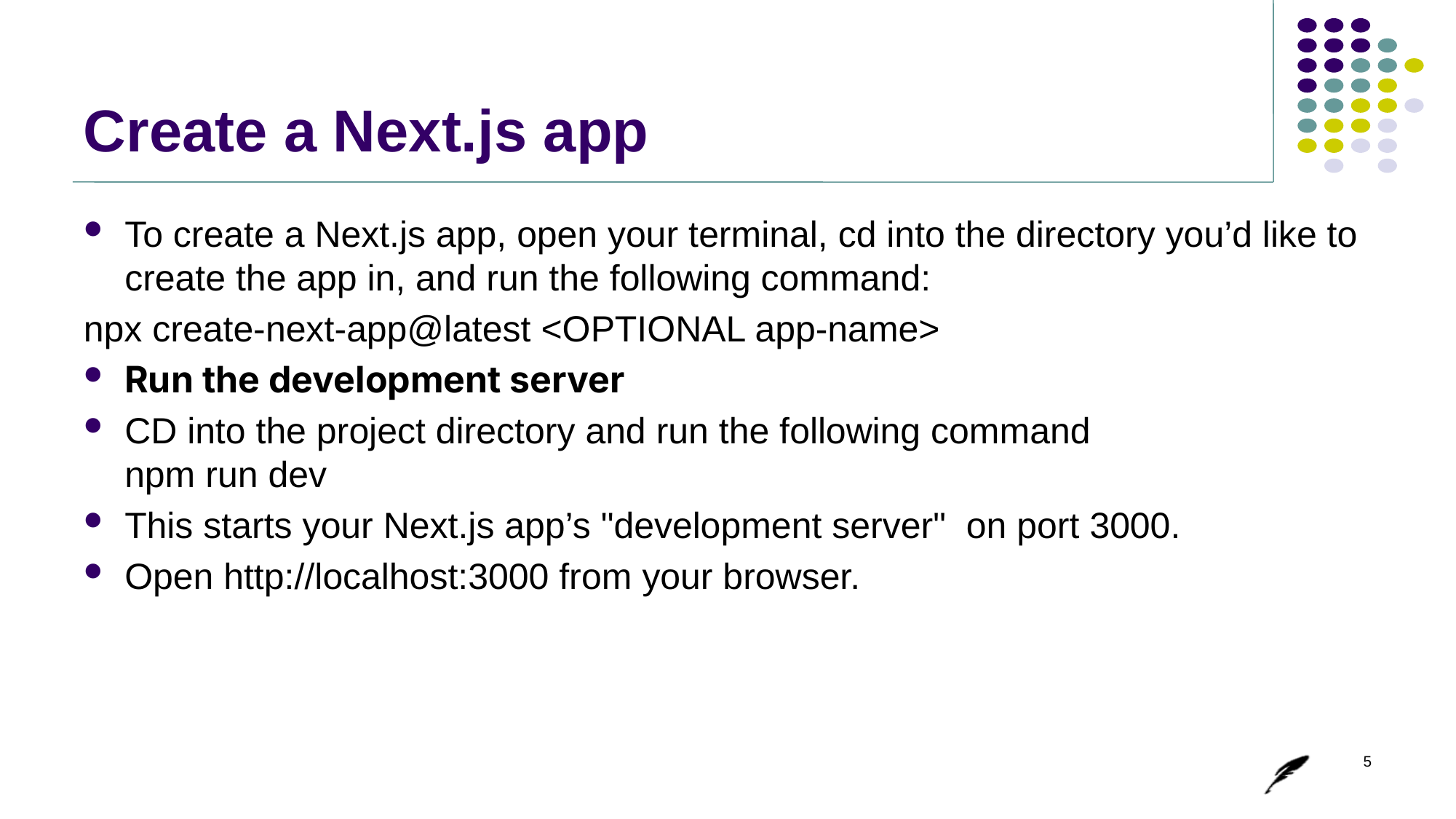

# Create a Next.js app
To create a Next.js app, open your terminal, cd into the directory you’d like to create the app in, and run the following command:
npx create-next-app@latest <OPTIONAL app-name>
Run the development server
CD into the project directory and run the following command
npm run dev
This starts your Next.js app’s "development server"  on port 3000.
Open http://localhost:3000 from your browser.
5